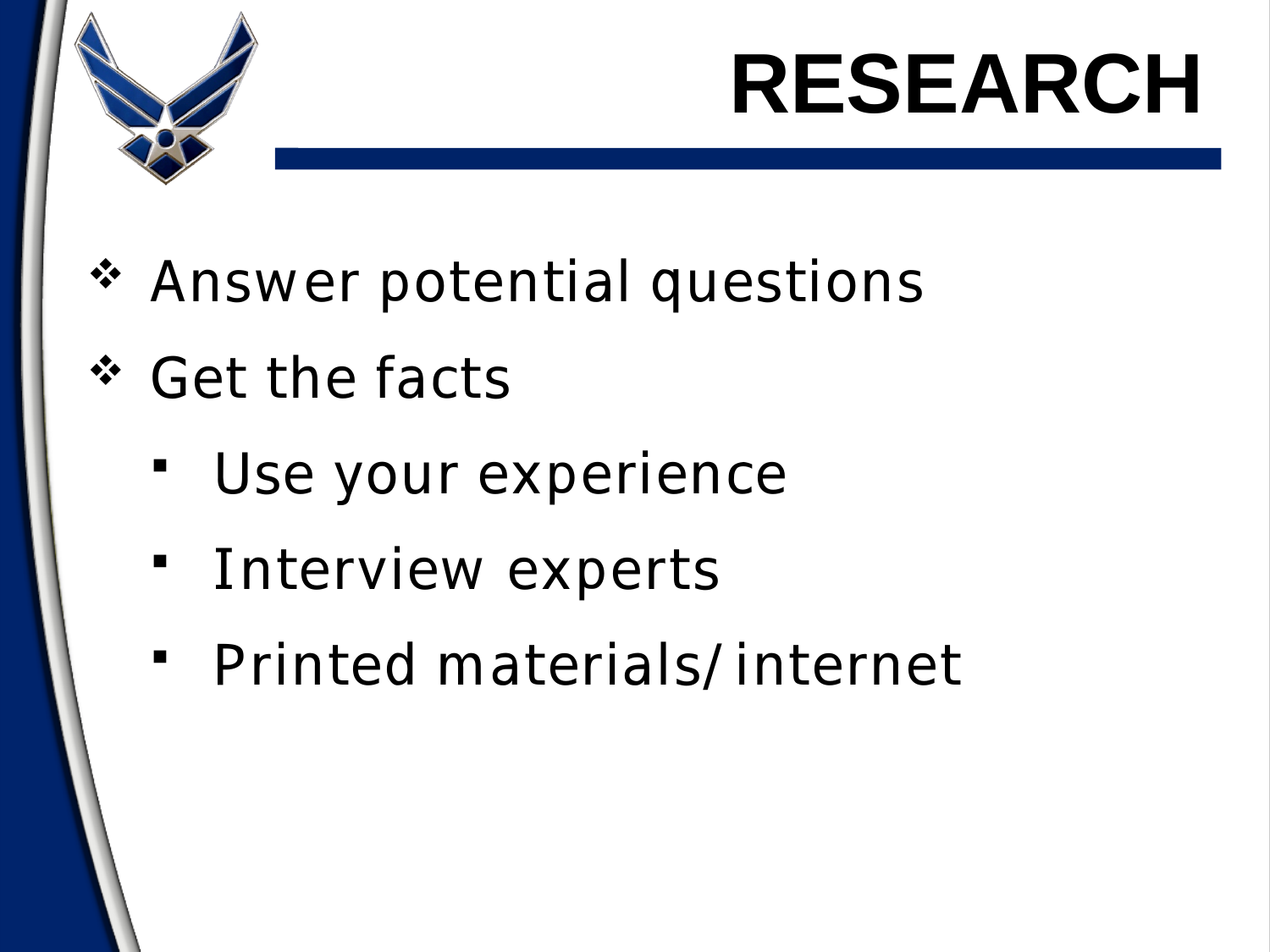

# Research
Answer potential questions
Get the facts
Use your experience
Interview experts
Printed materials/internet